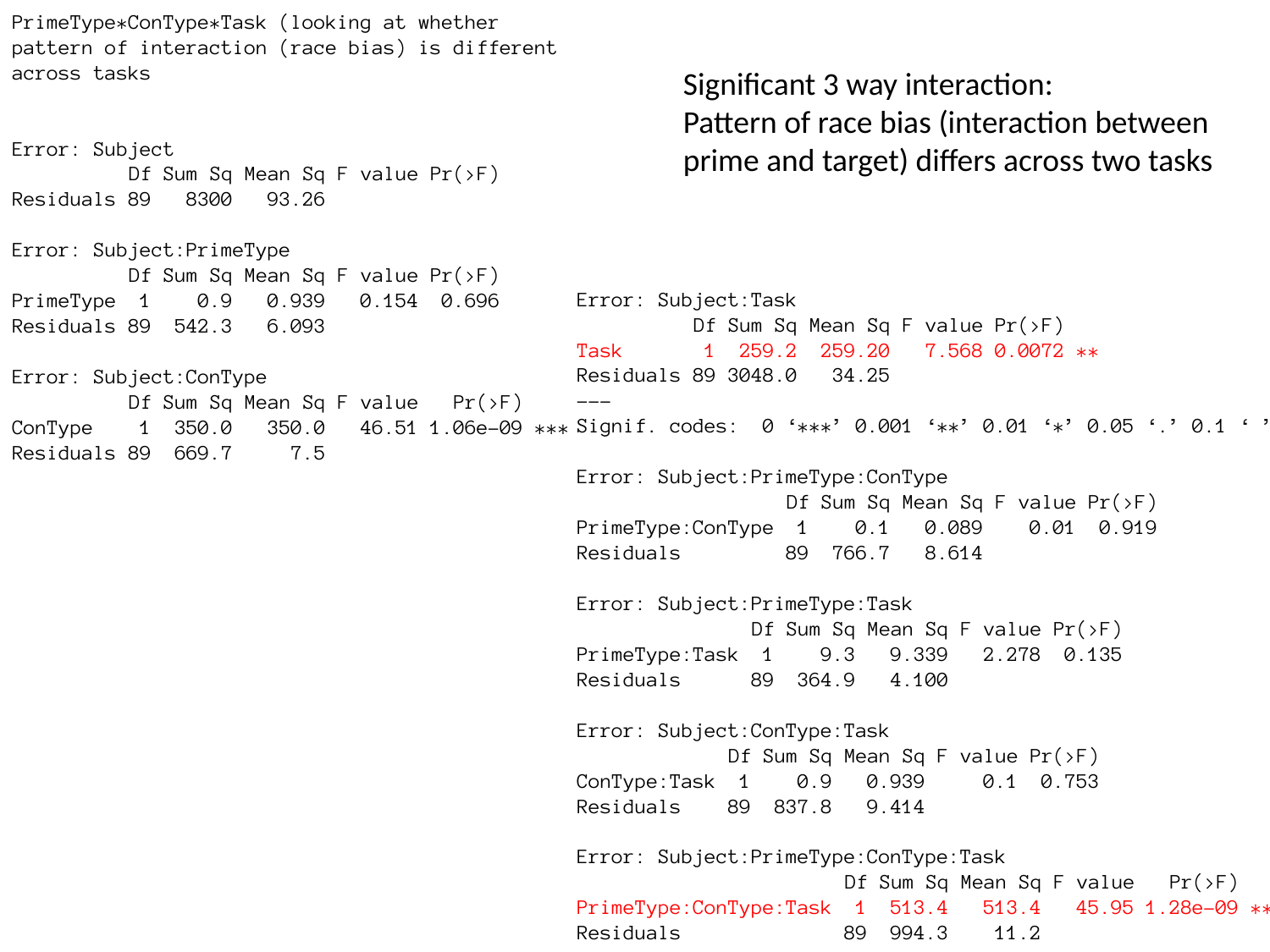

PrimeType*ConType*Task (looking at whether pattern of interaction (race bias) is different across tasks

Error: Subject
          Df Sum Sq Mean Sq F value Pr(>F)
Residuals 89   8300   93.26

Error: Subject:PrimeType
          Df Sum Sq Mean Sq F value Pr(>F)
PrimeType  1    0.9   0.939   0.154  0.696
Residuals 89  542.3   6.093

Error: Subject:ConType
          Df Sum Sq Mean Sq F value   Pr(>F)
ConType    1  350.0   350.0   46.51 1.06e-09 ***
Residuals 89  669.7     7.5
Significant 3 way interaction:
Pattern of race bias (interaction between prime and target) differs across two tasks
Error: Subject:Task
          Df Sum Sq Mean Sq F value Pr(>F)
Task       1  259.2  259.20   7.568 0.0072 **
Residuals 89 3048.0   34.25
---
Signif. codes:  0 ‘***’ 0.001 ‘**’ 0.01 ‘*’ 0.05 ‘.’ 0.1 ‘ ’ 1

Error: Subject:PrimeType:ConType
                  Df Sum Sq Mean Sq F value Pr(>F)
PrimeType:ConType  1    0.1   0.089    0.01  0.919
Residuals         89  766.7   8.614

Error: Subject:PrimeType:Task
               Df Sum Sq Mean Sq F value Pr(>F)
PrimeType:Task  1    9.3   9.339   2.278  0.135
Residuals      89  364.9   4.100

Error: Subject:ConType:Task
             Df Sum Sq Mean Sq F value Pr(>F)
ConType:Task  1    0.9   0.939     0.1  0.753
Residuals    89  837.8   9.414

Error: Subject:PrimeType:ConType:Task
                       Df Sum Sq Mean Sq F value   Pr(>F)
PrimeType:ConType:Task  1  513.4   513.4   45.95 1.28e-09 ***
Residuals              89  994.3    11.2